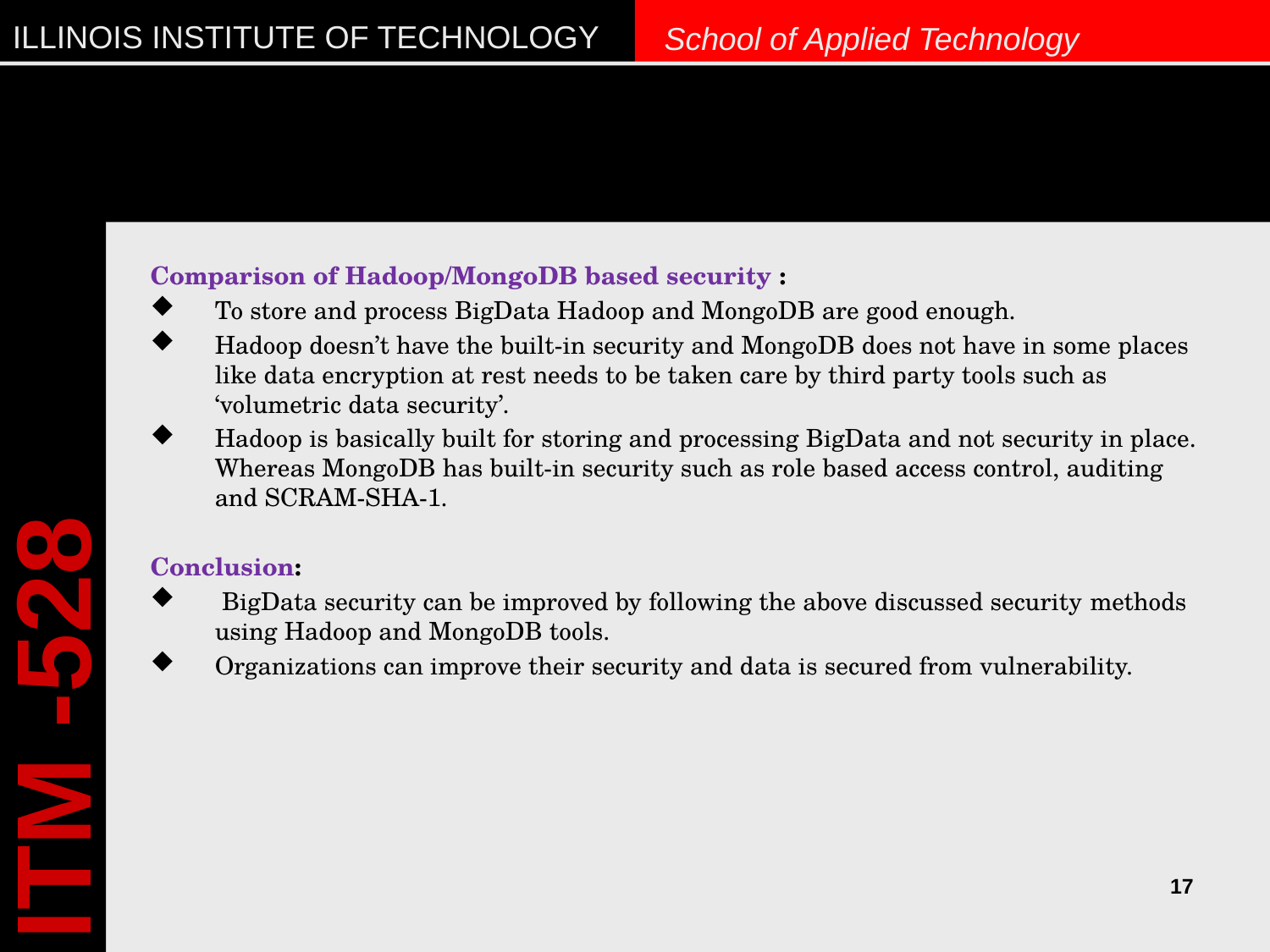

Comparison of Hadoop/MongoDB based security :
To store and process BigData Hadoop and MongoDB are good enough.
Hadoop doesn’t have the built-in security and MongoDB does not have in some places like data encryption at rest needs to be taken care by third party tools such as ‘volumetric data security’.
Hadoop is basically built for storing and processing BigData and not security in place. Whereas MongoDB has built-in security such as role based access control, auditing and SCRAM-SHA-1.

Conclusion:
 BigData security can be improved by following the above discussed security methods using Hadoop and MongoDB tools.
Organizations can improve their security and data is secured from vulnerability.

17